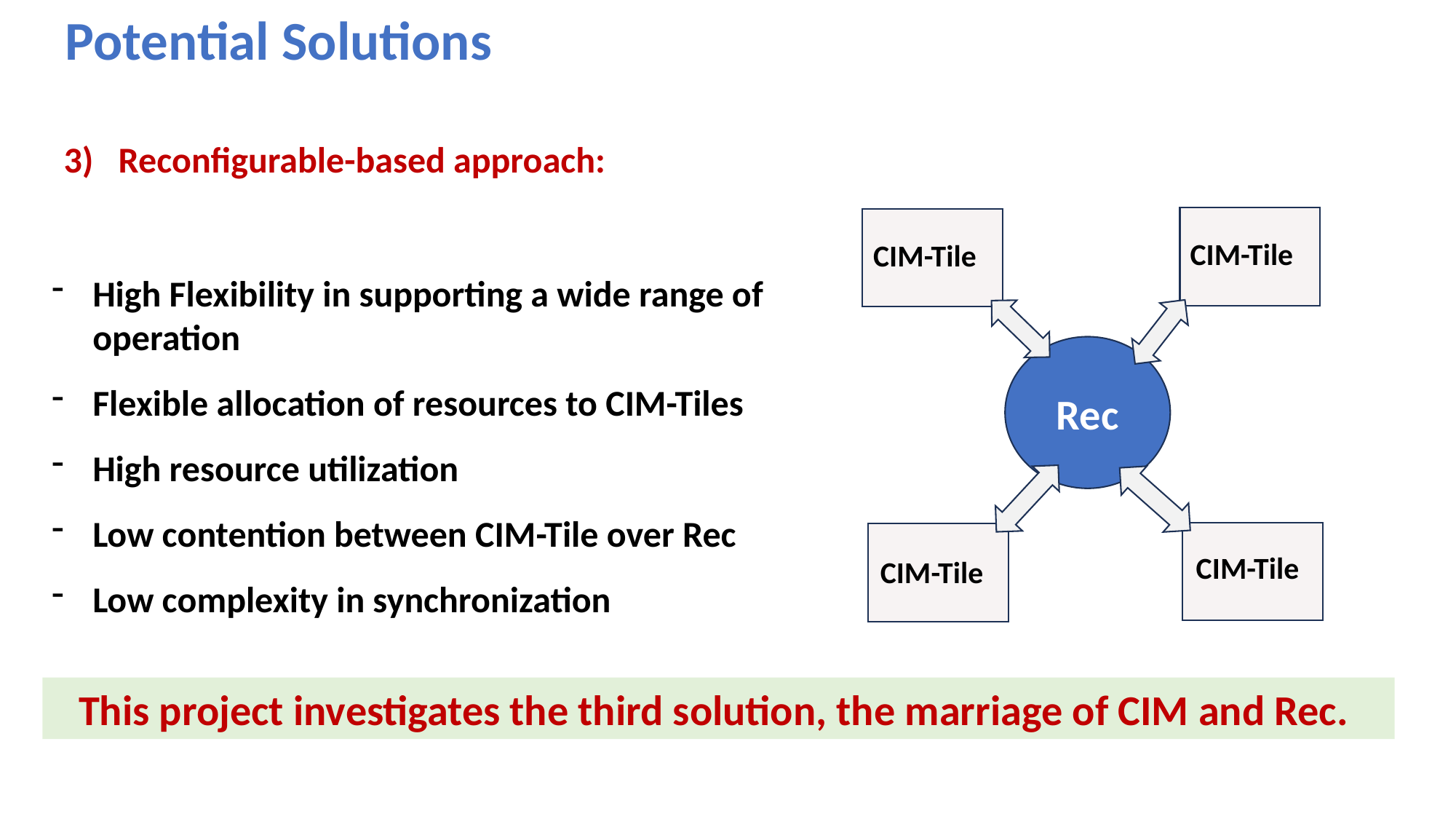

Potential Solutions

Reconfigurable-based approach:

CIM-Tile
CIM-Tile

Rec

CIM-Tile
CIM-Tile
High Flexibility in supporting a wide range of operation
Flexible allocation of resources to CIM-Tiles
High resource utilization
Low contention between CIM-Tile over Rec
Low complexity in synchronization
This project investigates the third solution, the marriage of CIM and Rec.